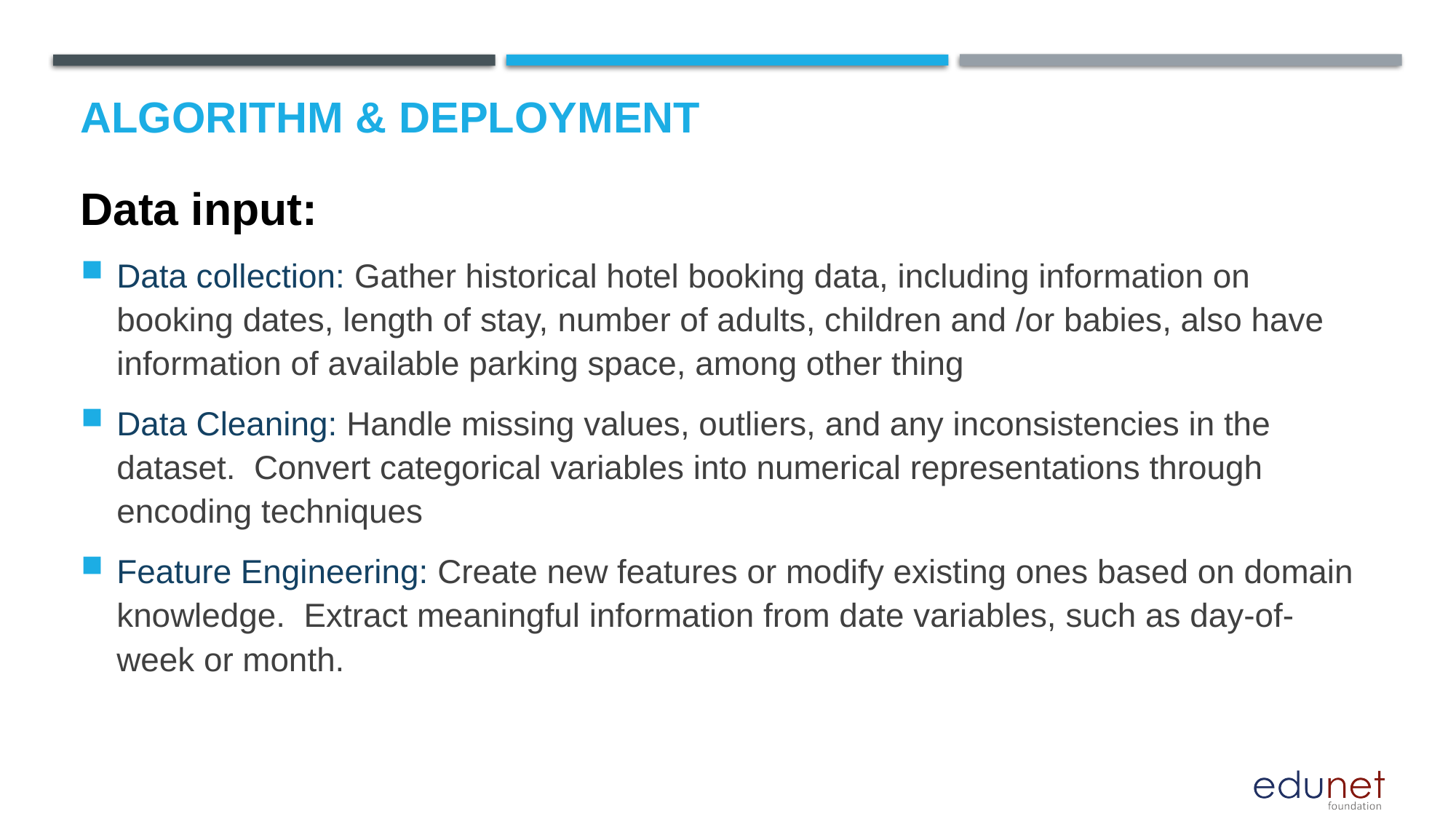

# Algorithm & Deployment
Data input:
Data collection: Gather historical hotel booking data, including information on booking dates, length of stay, number of adults, children and /or babies, also have information of available parking space, among other thing
Data Cleaning: Handle missing values, outliers, and any inconsistencies in the dataset.  Convert categorical variables into numerical representations through encoding techniques
Feature Engineering: Create new features or modify existing ones based on domain knowledge.  Extract meaningful information from date variables, such as day-of- week or month.